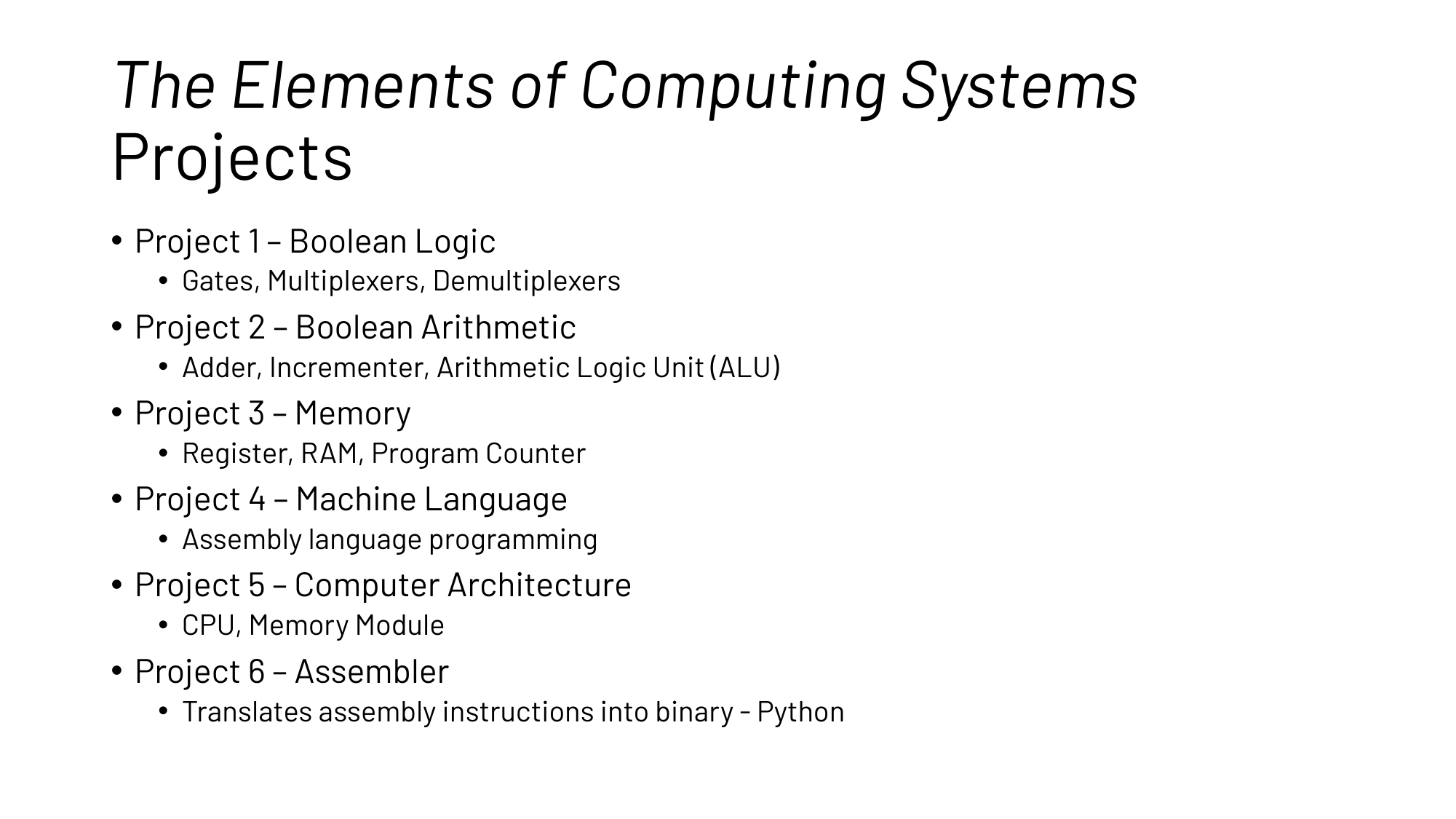

# The Elements of Computing Systems Projects
Project 1 – Boolean Logic
Gates, Multiplexers, Demultiplexers
Project 2 – Boolean Arithmetic
Adder, Incrementer, Arithmetic Logic Unit (ALU)
Project 3 – Memory
Register, RAM, Program Counter
Project 4 – Machine Language
Assembly language programming
Project 5 – Computer Architecture
CPU, Memory Module
Project 6 – Assembler
Translates assembly instructions into binary - Python